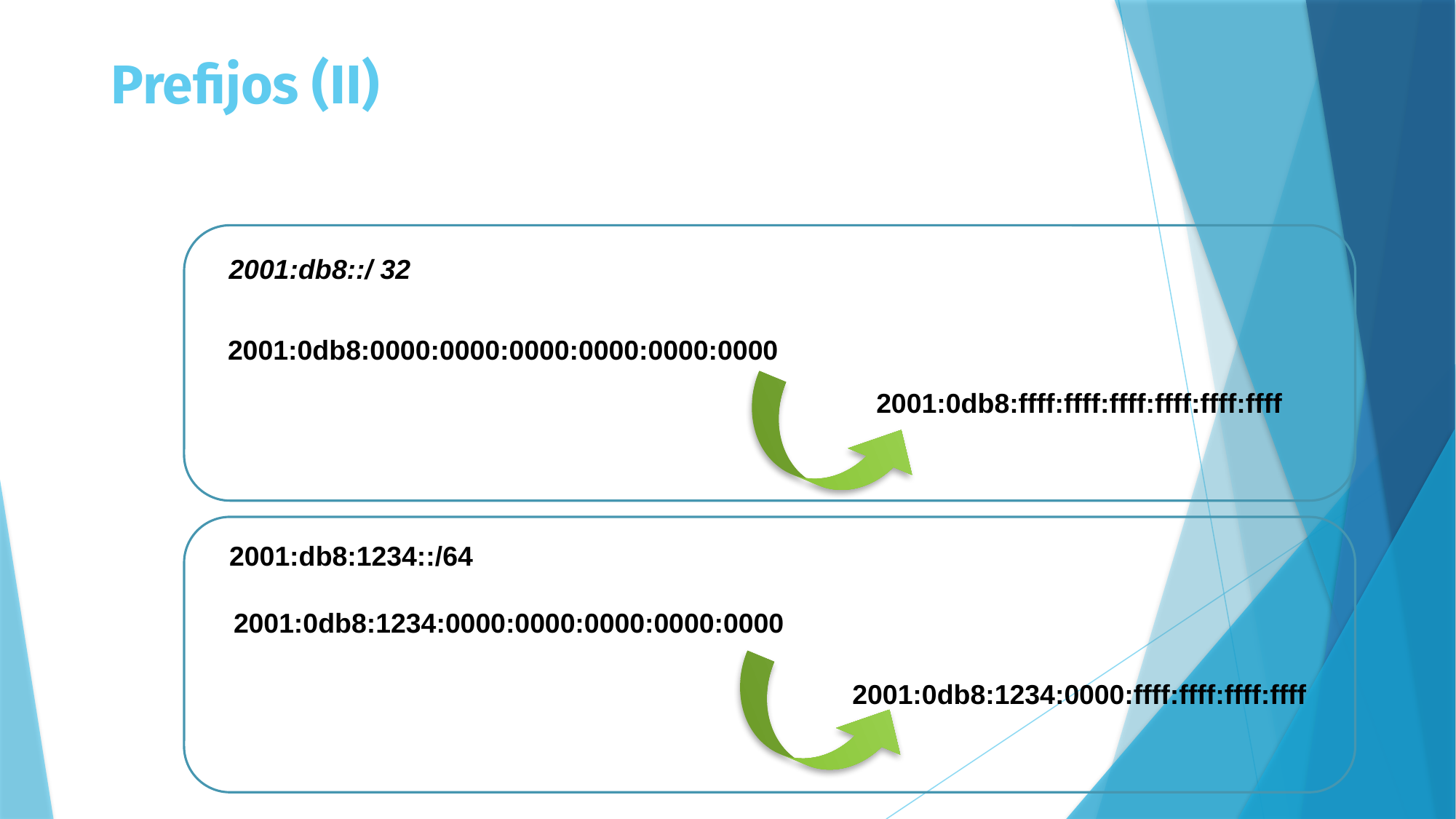

# Prefijos (II)

2001:db8::/ 32
2001:0db8:0000:0000:0000:0000:0000:0000

2001:0db8:ffff:ffff:ffff:ffff:ffff:ffff

2001:db8:1234::/64
2001:0db8:1234:0000:0000:0000:0000:0000

2001:0db8:1234:0000:ffff:ffff:ffff:ffff